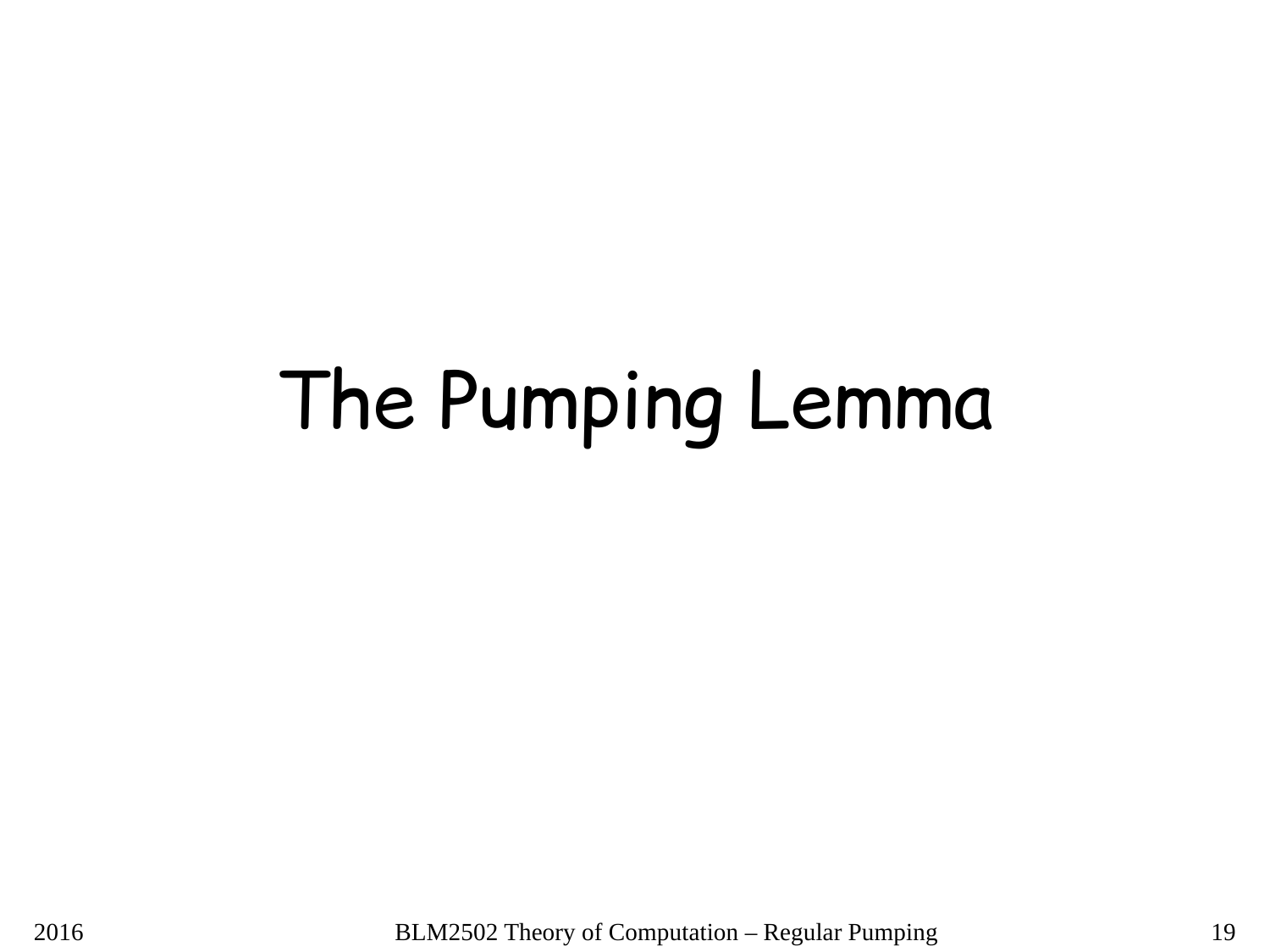

# The Pumping Lemma
2016
BLM2502 Theory of Computation – Regular Pumping
19